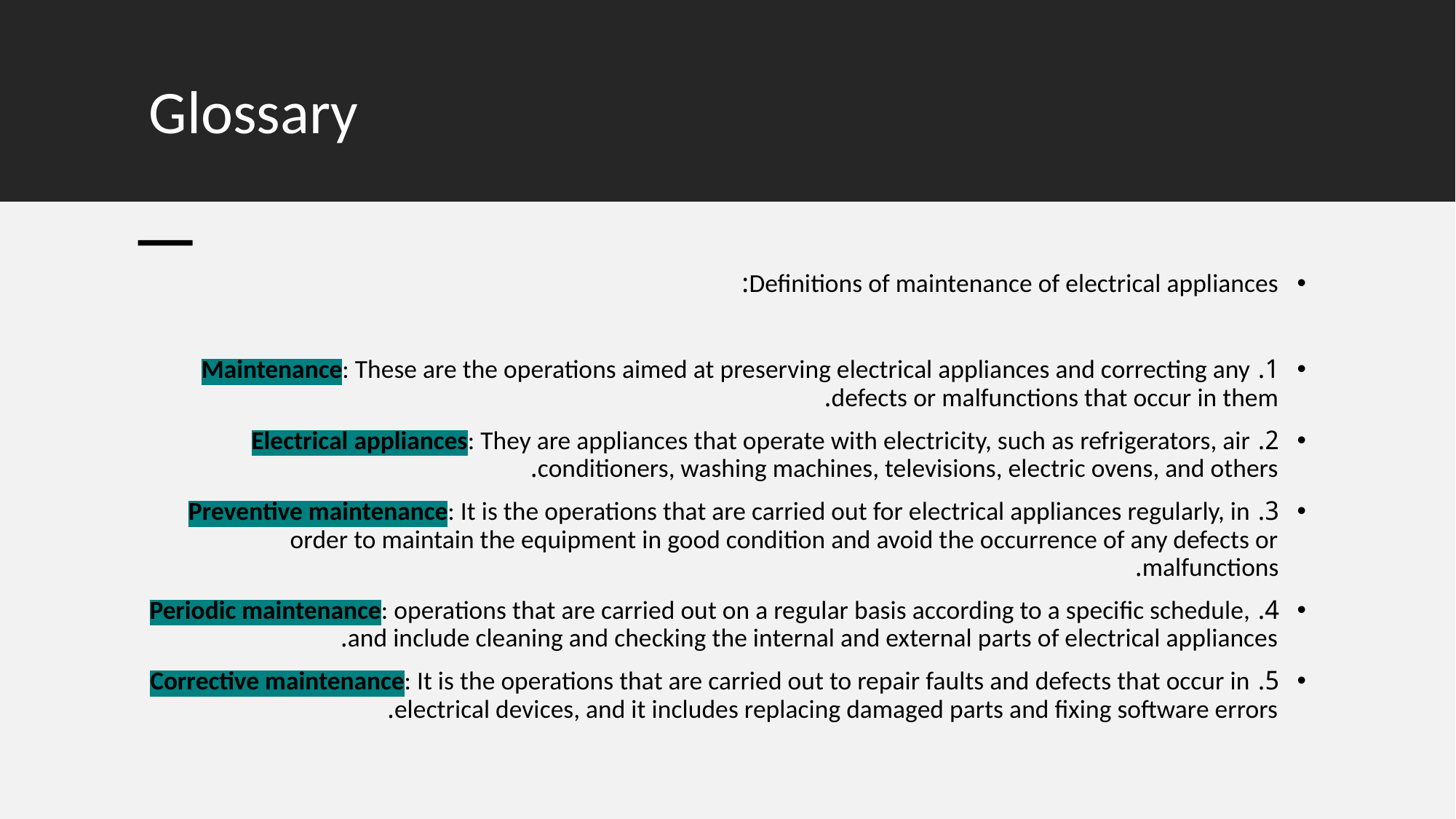

# Glossary

Definitions of maintenance of electrical appliances:

1. Maintenance: These are the operations aimed at preserving electrical appliances and correcting any defects or malfunctions that occur in them.
2. Electrical appliances: They are appliances that operate with electricity, such as refrigerators, air conditioners, washing machines, televisions, electric ovens, and others.
3. Preventive maintenance: It is the operations that are carried out for electrical appliances regularly, in order to maintain the equipment in good condition and avoid the occurrence of any defects or malfunctions.
4. Periodic maintenance: operations that are carried out on a regular basis according to a specific schedule, and include cleaning and checking the internal and external parts of electrical appliances.
5. Corrective maintenance: It is the operations that are carried out to repair faults and defects that occur in electrical devices, and it includes replacing damaged parts and fixing software errors.